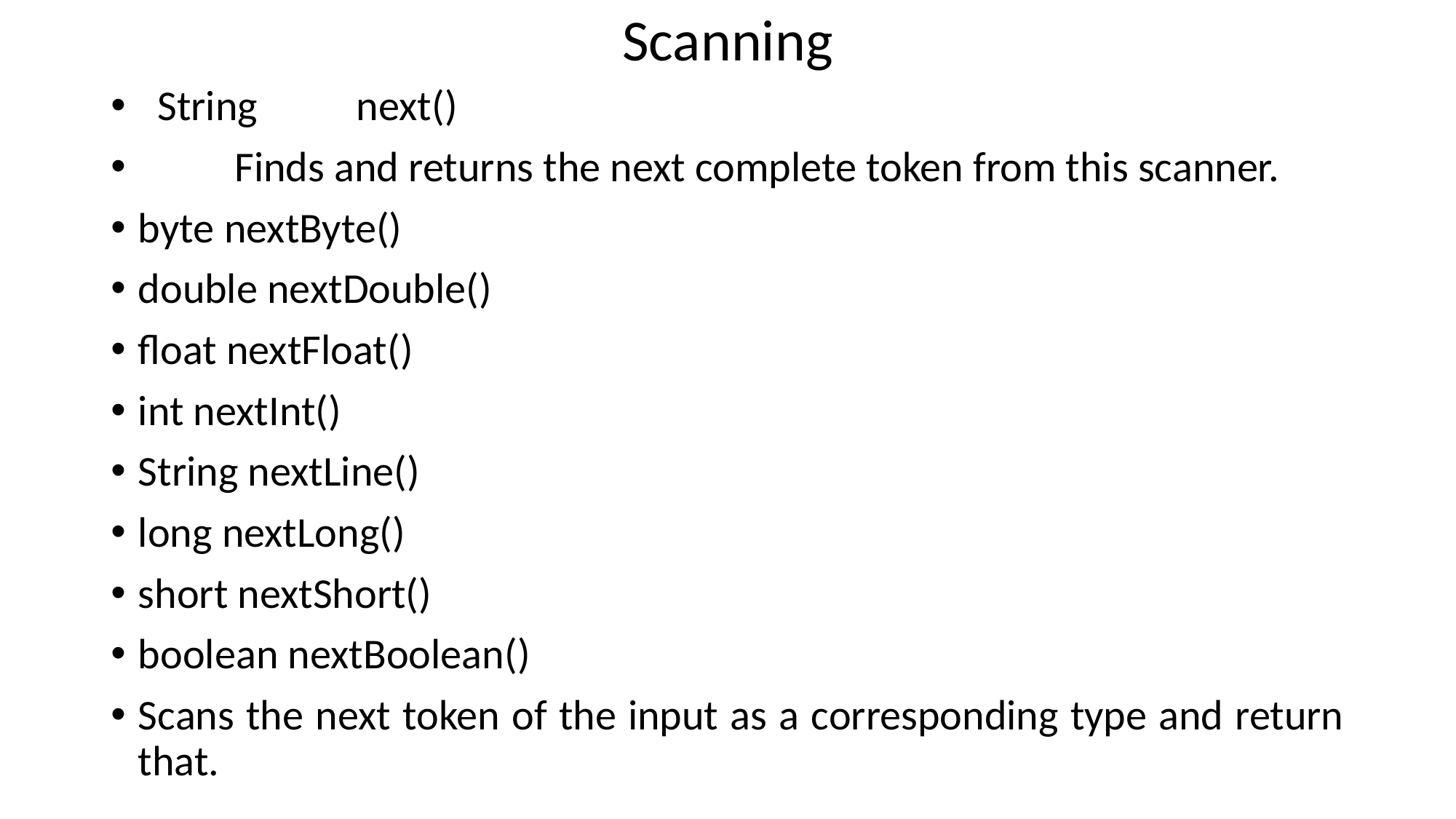

# Scanning
  String	next()
          Finds and returns the next complete token from this scanner.
byte nextByte()
double nextDouble()
float nextFloat()
int nextInt()
String nextLine()
long nextLong()
short nextShort()
boolean nextBoolean()
Scans the next token of the input as a corresponding type and return that.